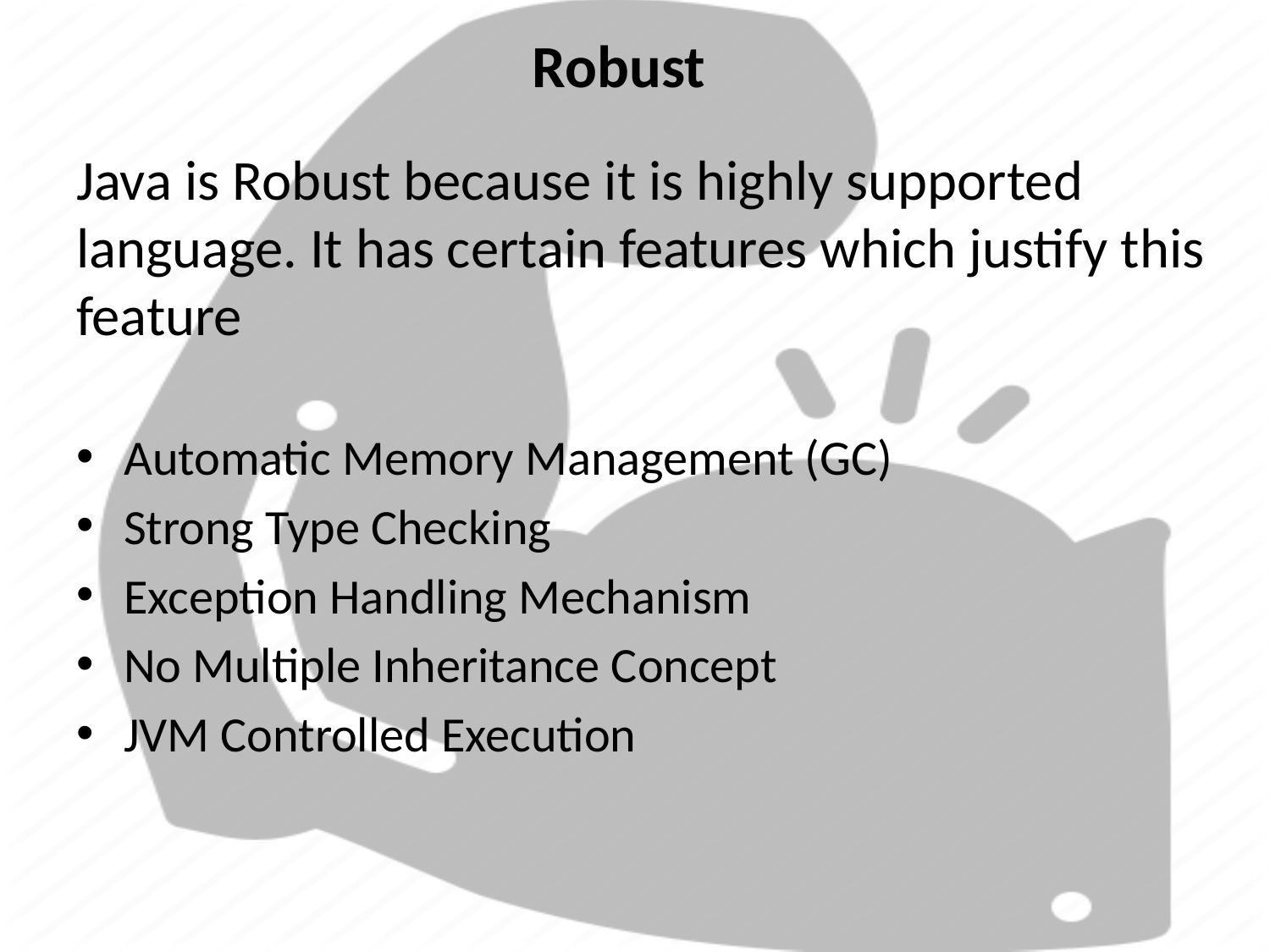

# Robust
Java is Robust because it is highly supported language. It has certain features which justify this feature

Automatic Memory Management (GC)
Strong Type Checking
Exception Handling Mechanism
No Multiple Inheritance Concept
JVM Controlled Execution